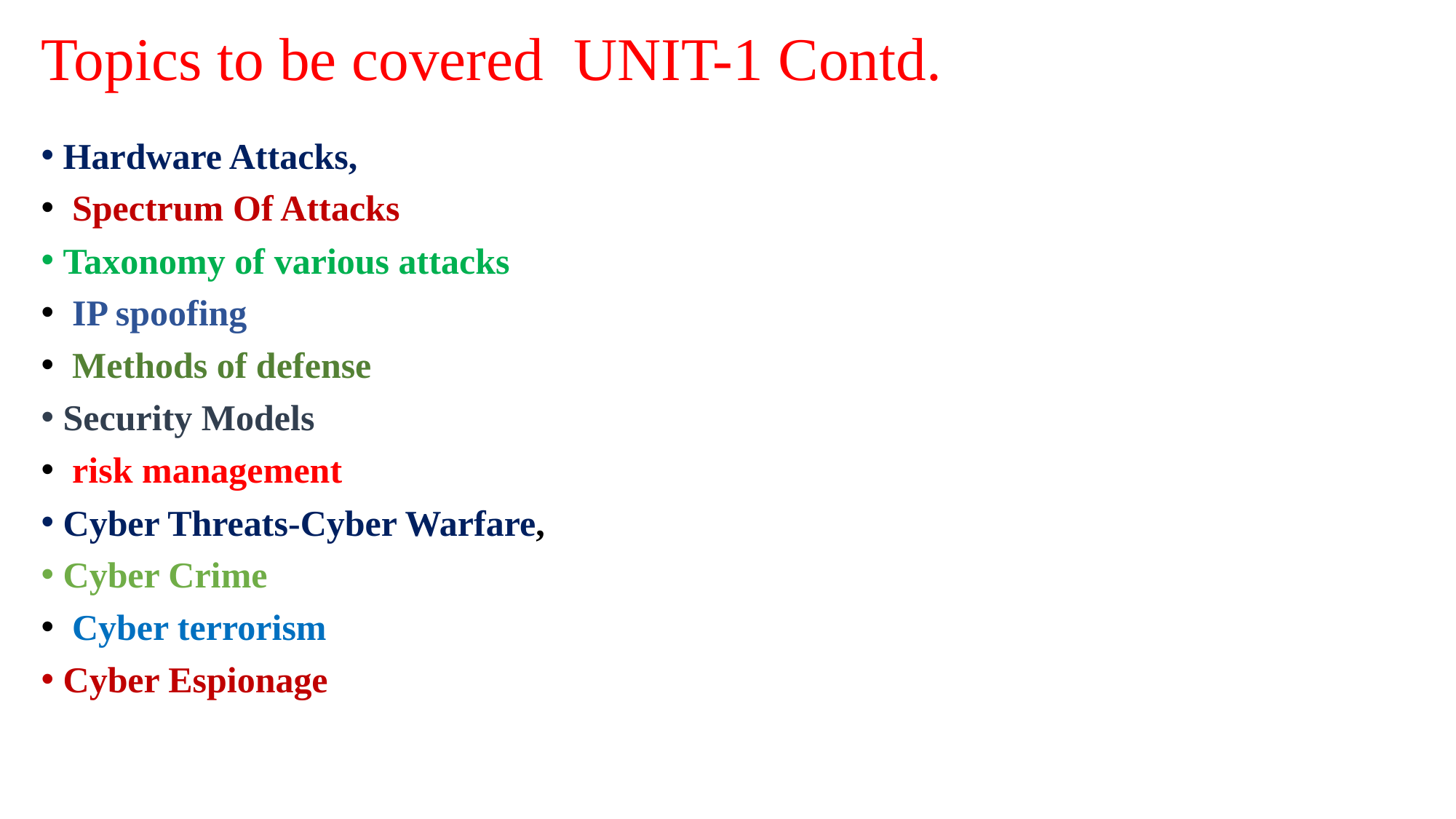

# Topics to be covered  UNIT-1 Contd.
Hardware Attacks,
 Spectrum Of Attacks
Taxonomy of various attacks
 IP spoofing
 Methods of defense
Security Models
 risk management
Cyber Threats-Cyber Warfare,
Cyber Crime
 Cyber terrorism
Cyber Espionage